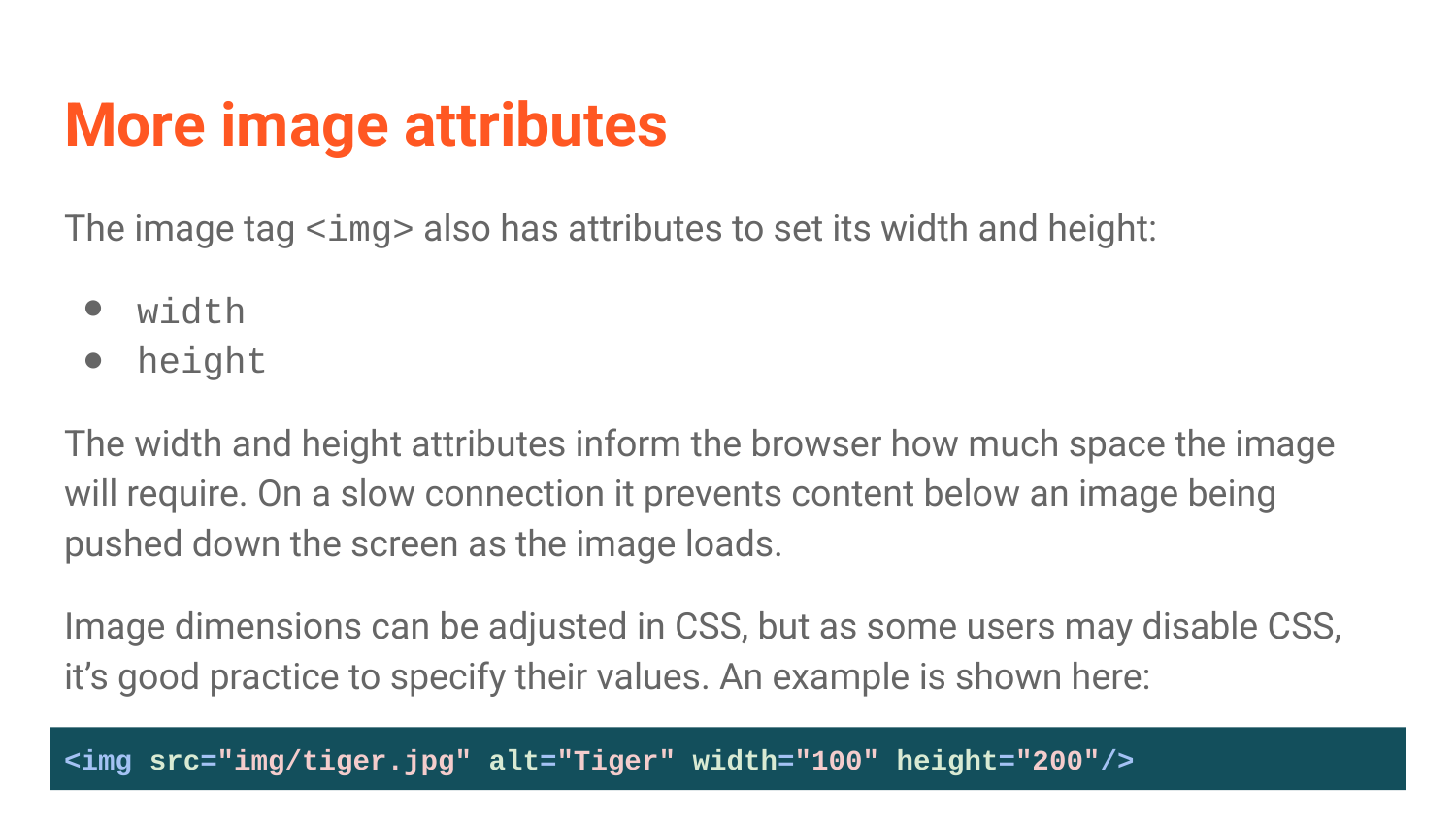

# More image attributes
The image tag <img> also has attributes to set its width and height:
width
height
The width and height attributes inform the browser how much space the image will require. On a slow connection it prevents content below an image being pushed down the screen as the image loads.
Image dimensions can be adjusted in CSS, but as some users may disable CSS, it’s good practice to specify their values. An example is shown here:

<img src="img/tiger.jpg" alt="Tiger" width="100" height="200"/>